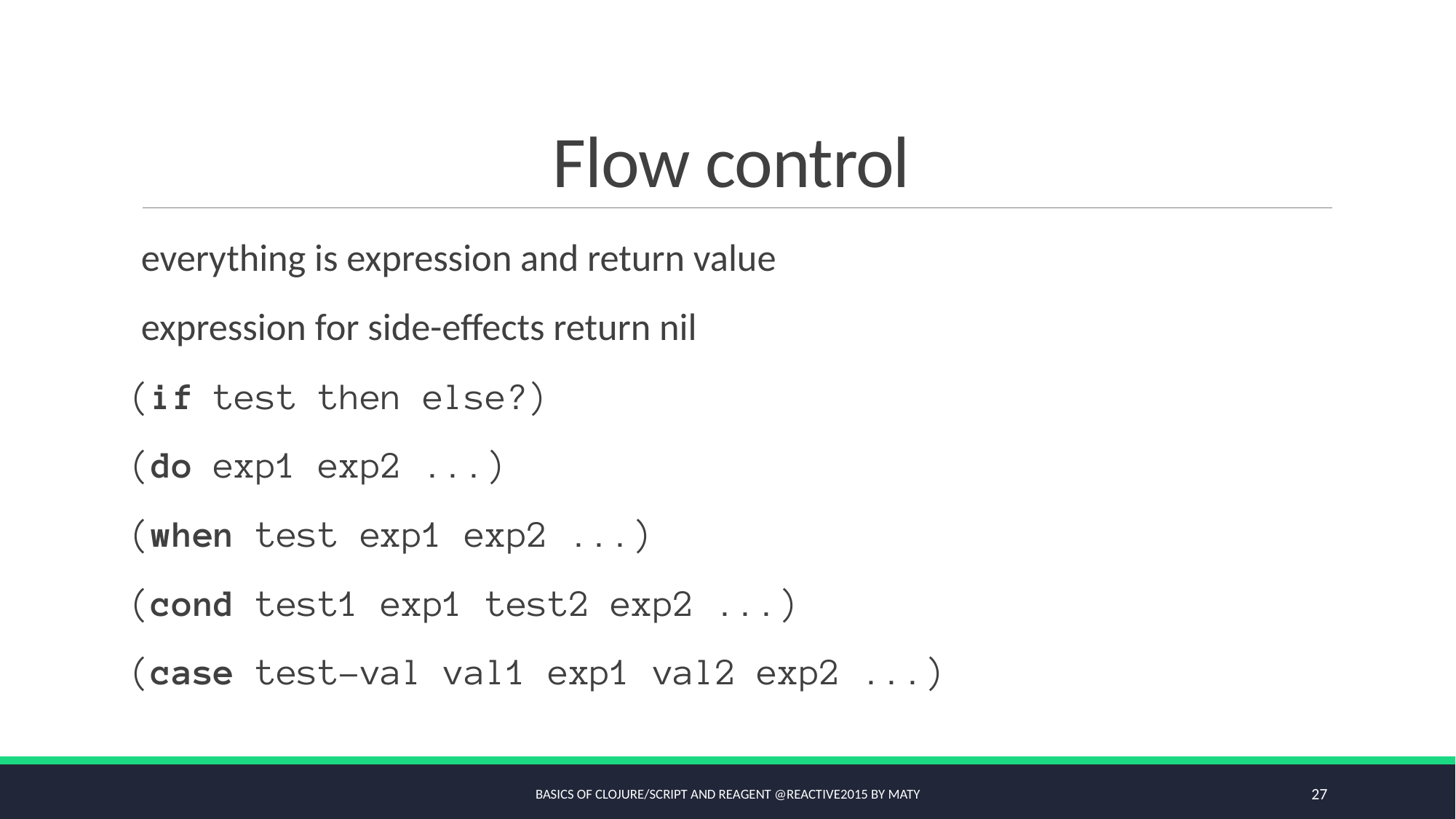

# Flow control
everything is expression and return value
expression for side-effects return nil
(if test then else?)
(do exp1 exp2 ...)
(when test exp1 exp2 ...)
(cond test1 exp1 test2 exp2 ...)
(case test-val val1 exp1 val2 exp2 ...)
Basics of Clojure/script and Reagent @Reactive2015 by Maty
27